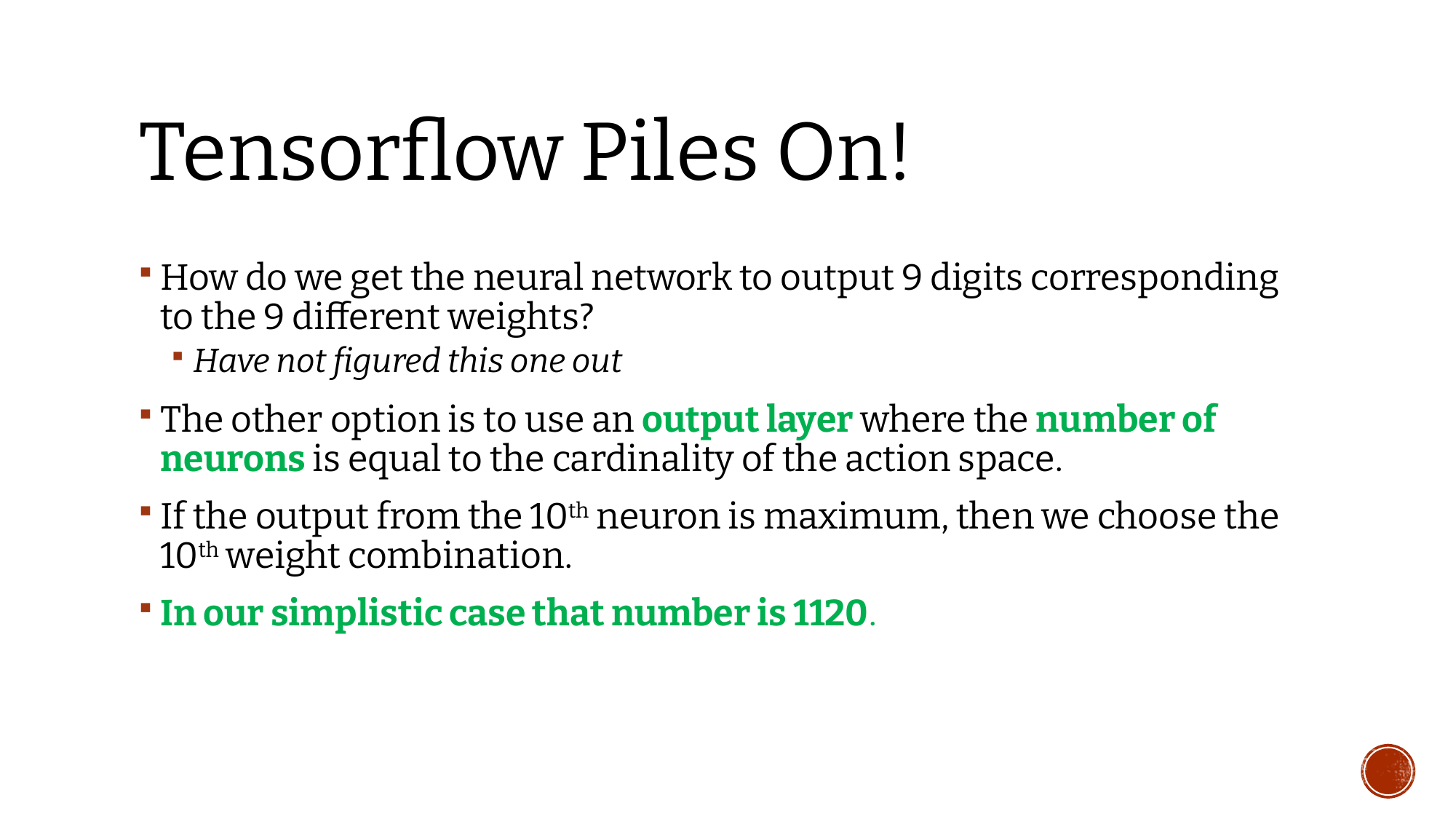

# Tensorflow Piles On!
How do we get the neural network to output 9 digits corresponding to the 9 different weights?
Have not figured this one out
The other option is to use an output layer where the number of neurons is equal to the cardinality of the action space.
If the output from the 10th neuron is maximum, then we choose the 10th weight combination.
In our simplistic case that number is 1120.